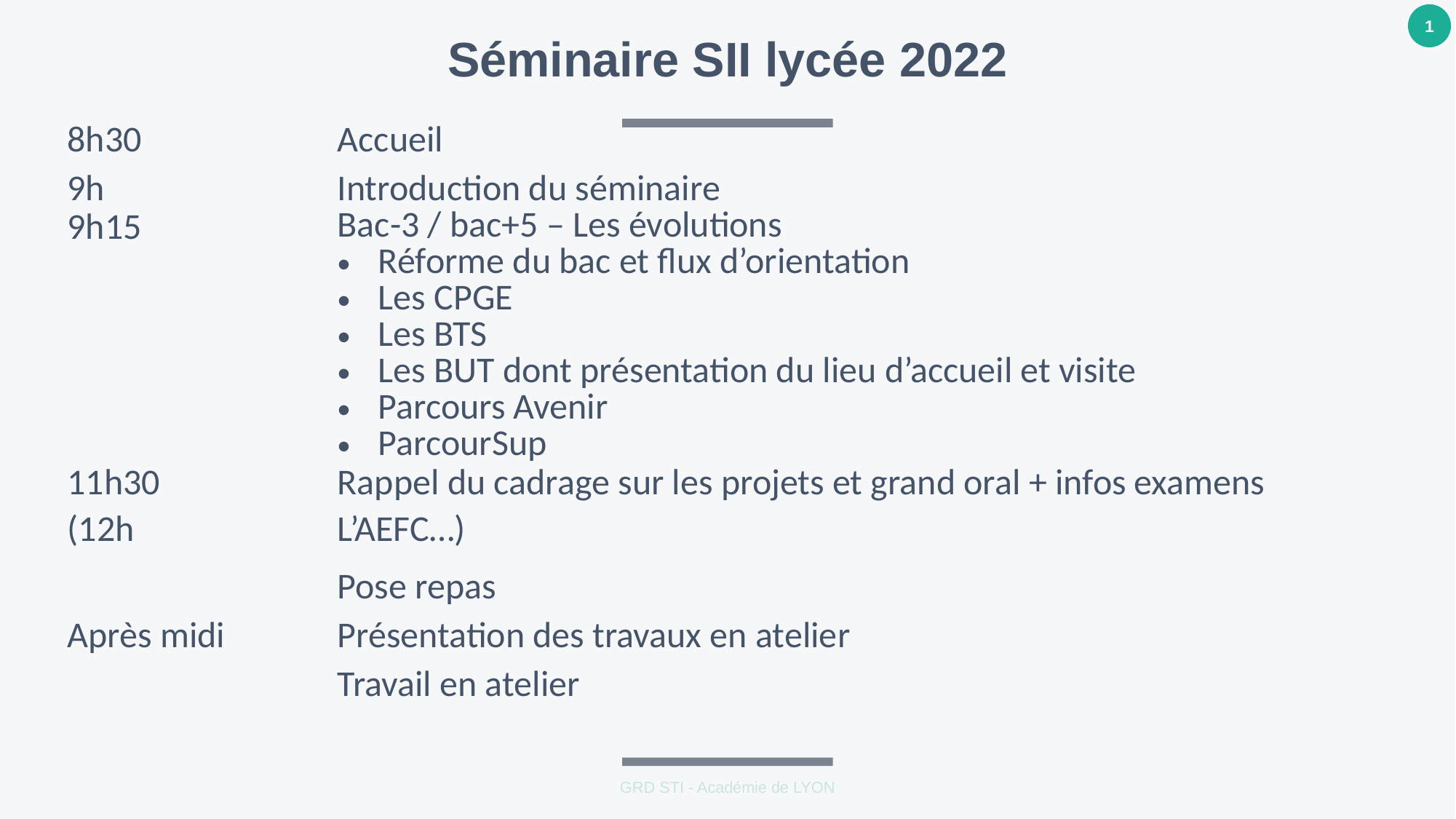

# Séminaire SII lycée 2022
| 8h30 | Accueil |
| --- | --- |
| 9h 9h15 | Introduction du séminaire Bac-3 / bac+5 – Les évolutions Réforme du bac et flux d’orientation Les CPGE Les BTS Les BUT dont présentation du lieu d’accueil et visite Parcours Avenir ParcourSup |
| 11h30 | Rappel du cadrage sur les projets et grand oral + infos examens |
| (12h | L’AEFC…) |
|  | Pose repas |
| Après midi | Présentation des travaux en atelier |
|  | Travail en atelier |
GRD STI - Académie de LYON